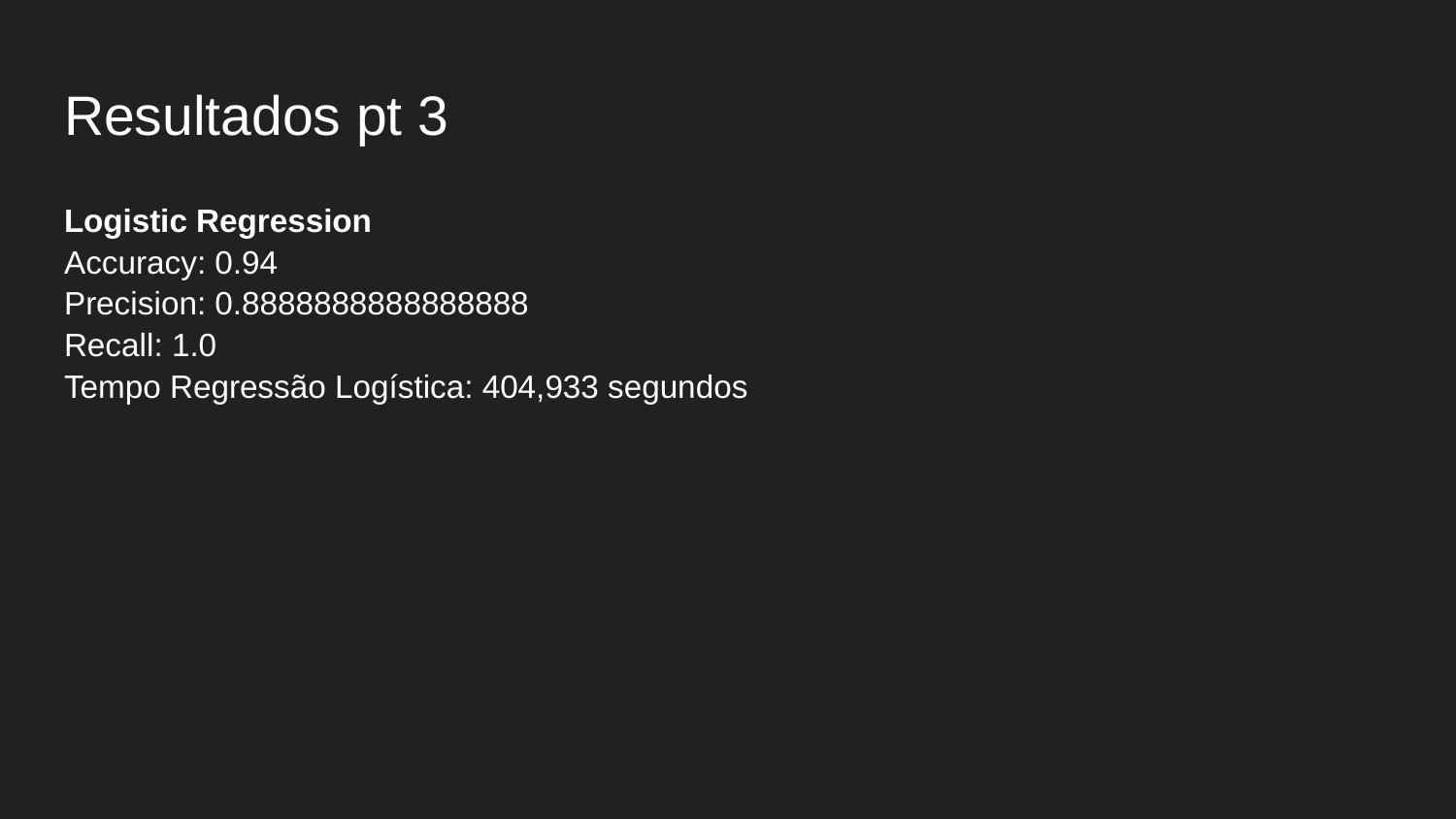

# Resultados pt 3
Logistic Regression
Accuracy: 0.94
Precision: 0.8888888888888888
Recall: 1.0
Tempo Regressão Logística: 404,933 segundos